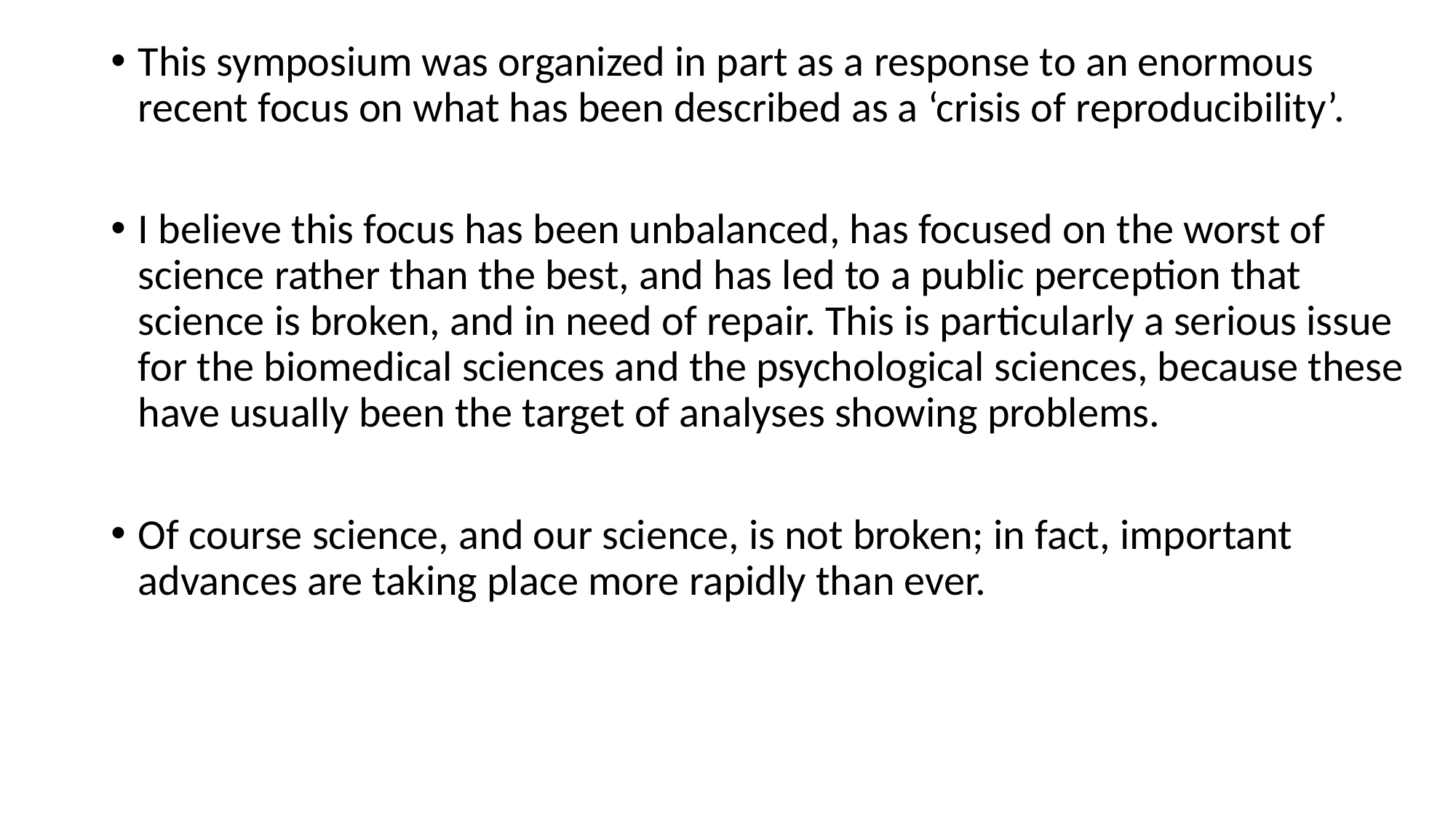

This symposium was organized in part as a response to an enormous recent focus on what has been described as a ‘crisis of reproducibility’.

I believe this focus has been unbalanced, has focused on the worst of science rather than the best, and has led to a public perception that science is broken, and in need of repair. This is particularly a serious issue for the biomedical sciences and the psychological sciences, because these have usually been the target of analyses showing problems.

Of course science, and our science, is not broken; in fact, important advances are taking place more rapidly than ever.